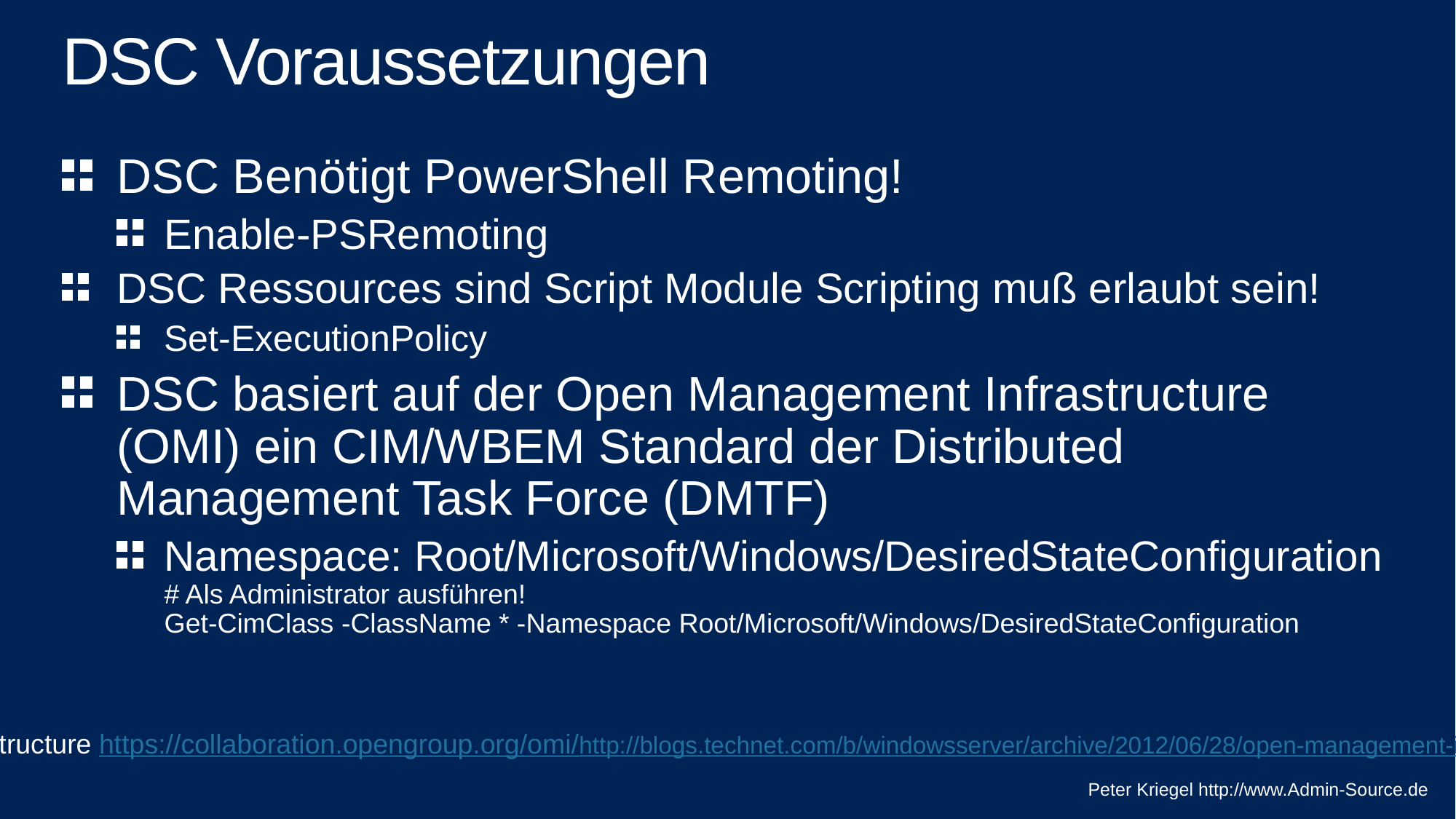

# DSC Voraussetzungen
DSC Benötigt PowerShell Remoting!
Enable-PSRemoting
DSC Ressources sind Script Module Scripting muß erlaubt sein!
Set-ExecutionPolicy
DSC basiert auf der Open Management Infrastructure (OMI) ein CIM/WBEM Standard der Distributed Management Task Force (DMTF)
Namespace: Root/Microsoft/Windows/DesiredStateConfiguration
# Als Administrator ausführen!
Get-CimClass -ClassName * -Namespace Root/Microsoft/Windows/DesiredStateConfiguration
Open Management Infrastructure https://collaboration.opengroup.org/omi/
http://blogs.technet.com/b/windowsserver/archive/2012/06/28/open-management-infrastructure.aspx